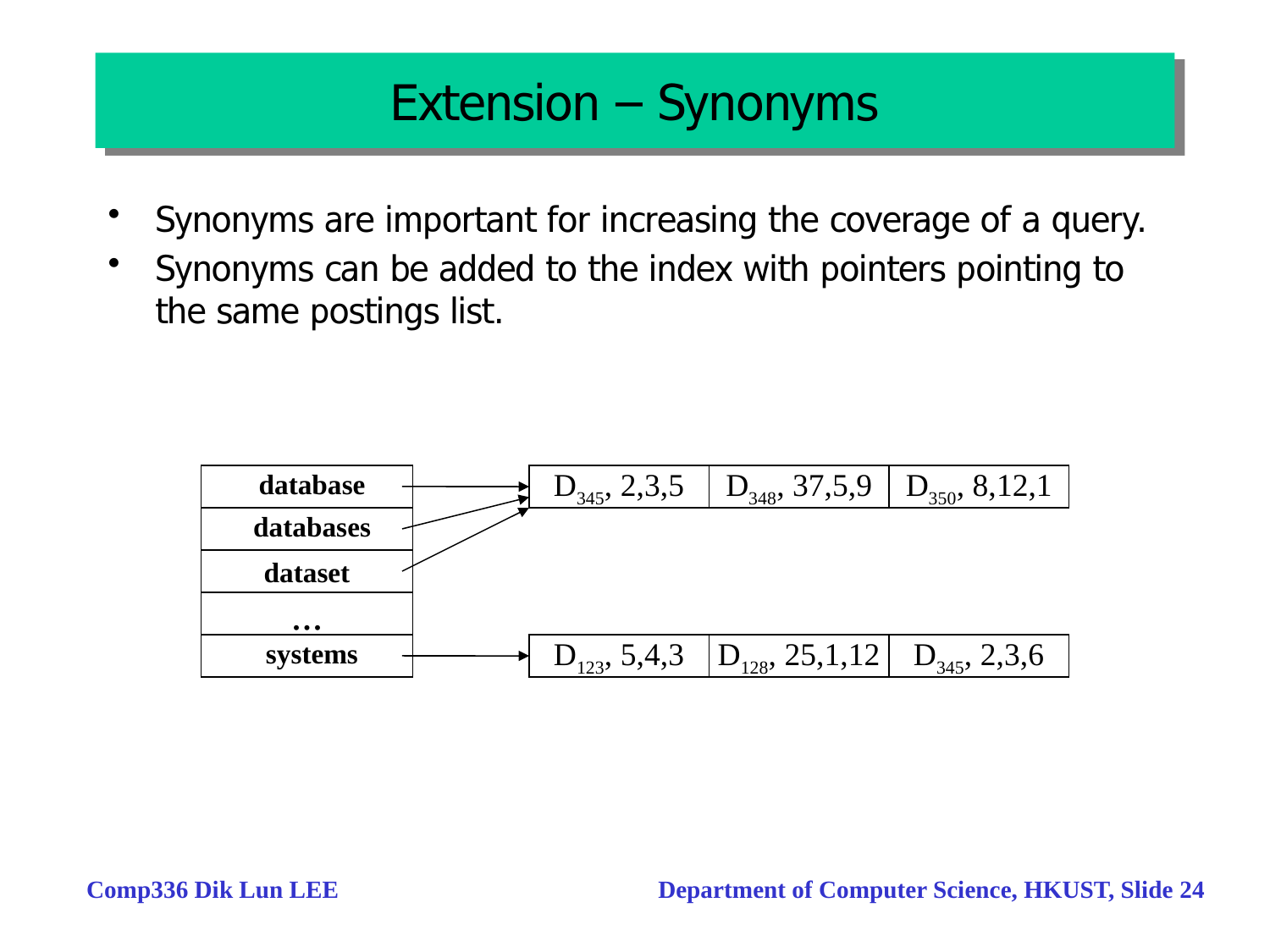

# Extension – Synonyms
Synonyms are important for increasing the coverage of a query.
Synonyms can be added to the index with pointers pointing to the same postings list.

database
D345, 2,3,5
D348, 37,5,9
D350, 8,12,1

databases

dataset
...

systems
D123, 5,4,3
D128, 25,1,12
D345, 2,3,6

Comp336 Dik Lun LEE                                                    Department of Computer Science, HKUST, Slide 24